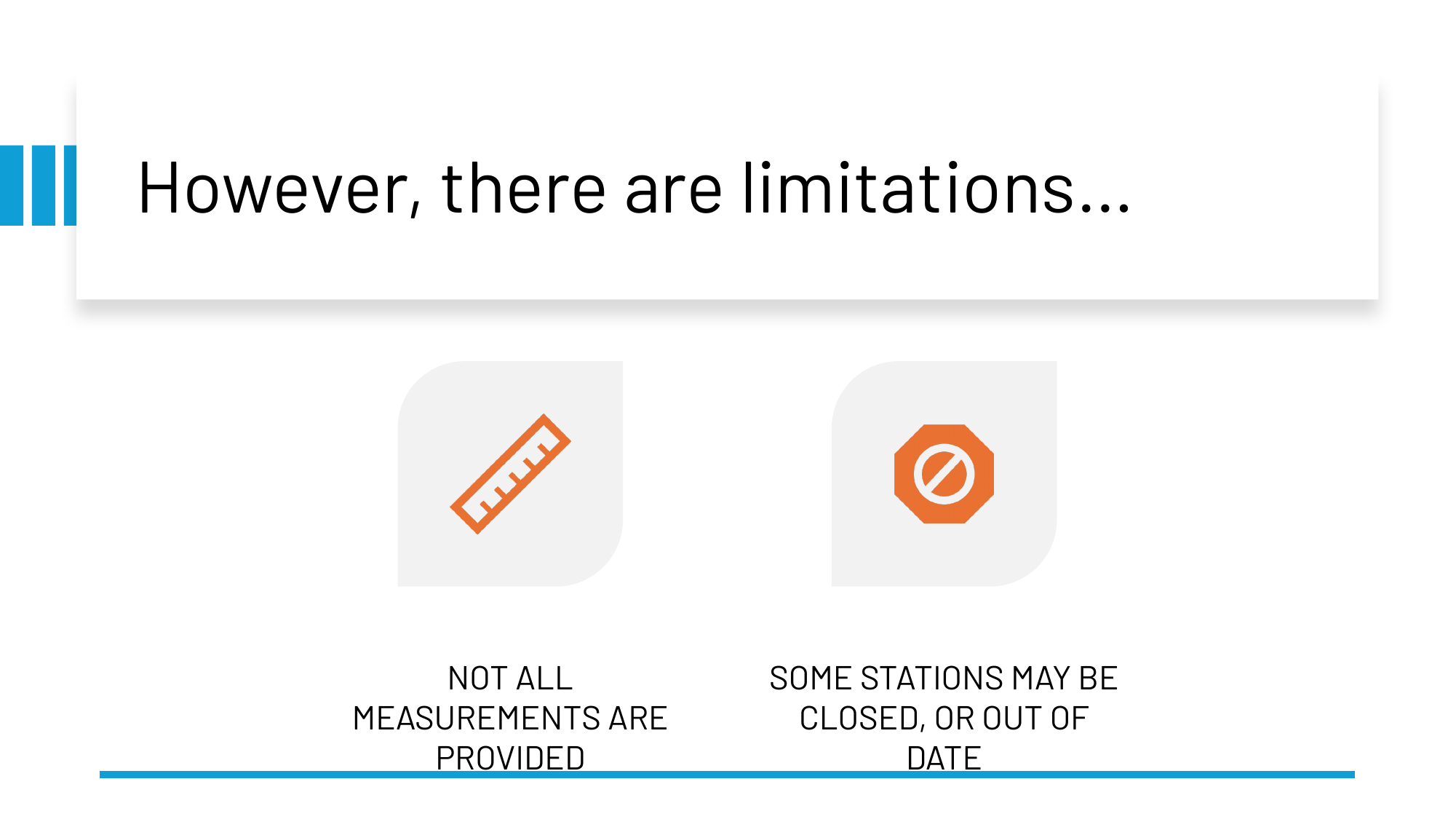

# However, there are limitations…

Not all measurements are provided
Some stations may be closed, or out of date